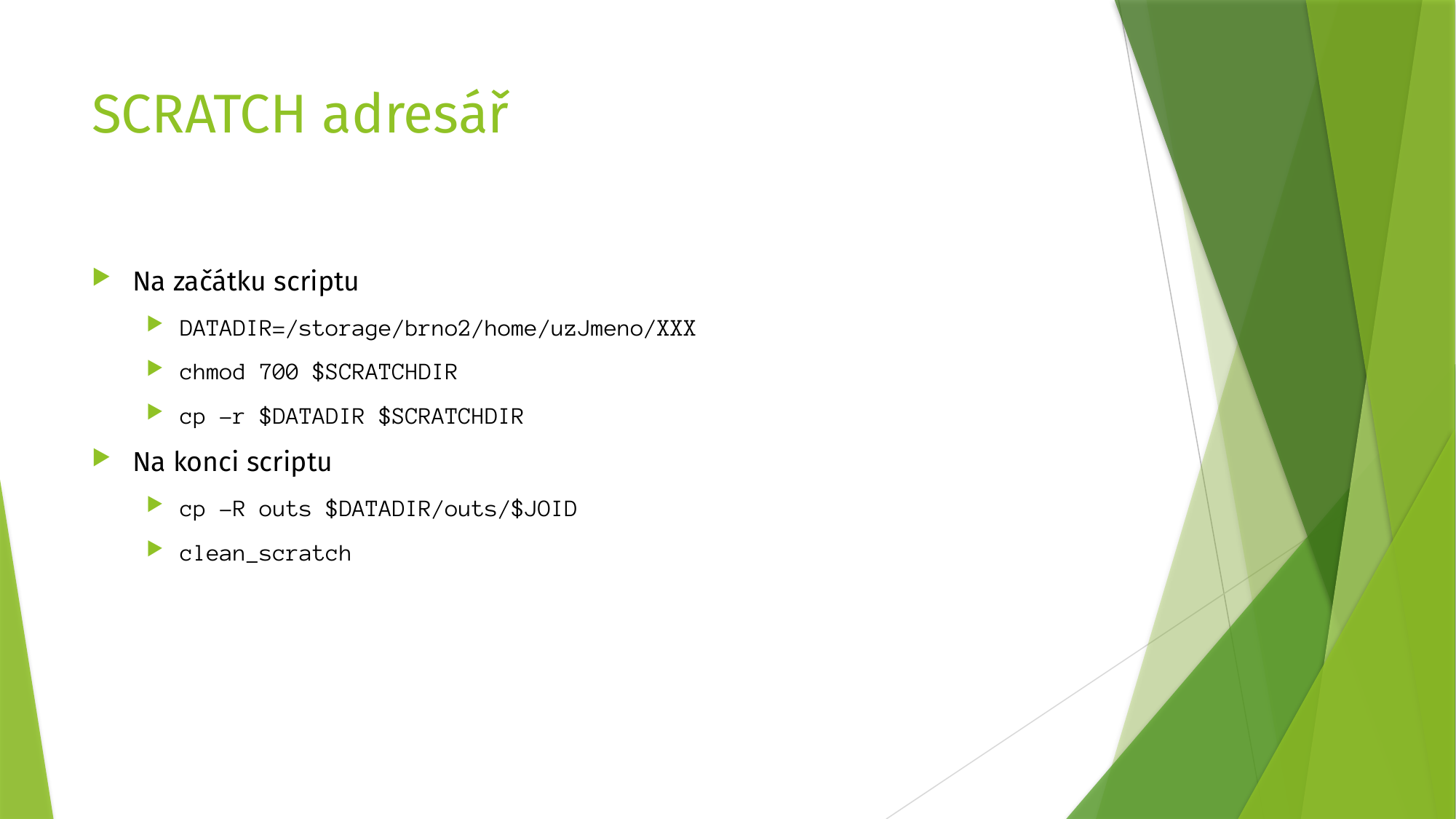

# SCRATCH adresář
Na začátku scriptu
DATADIR=/storage/brno2/home/uzJmeno/XXX
chmod 700 $SCRATCHDIR
cp -r $DATADIR $SCRATCHDIR
Na konci scriptu
cp -R outs $DATADIR/outs/$JOID
clean_scratch